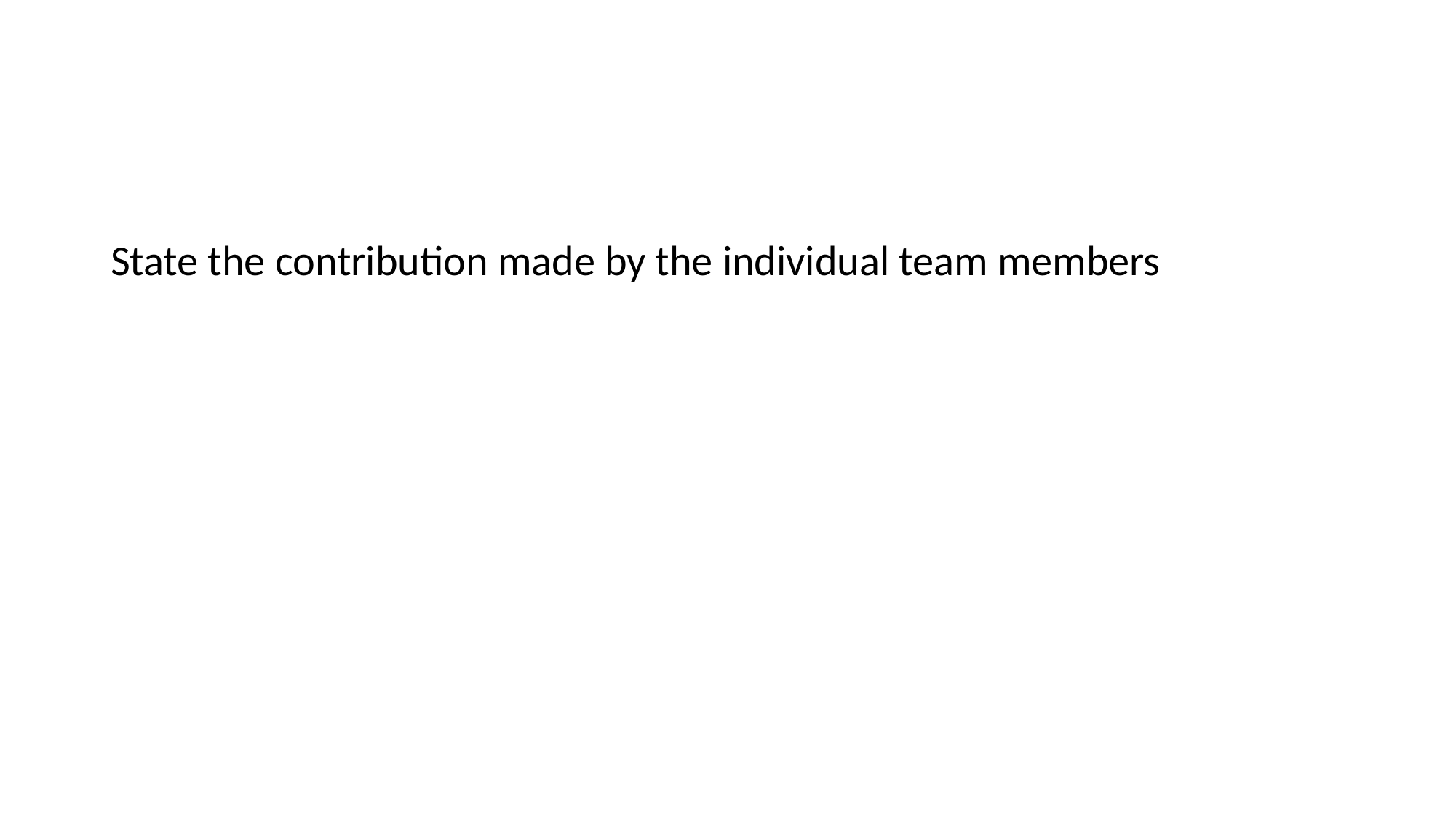

#
State the contribution made by the individual team members